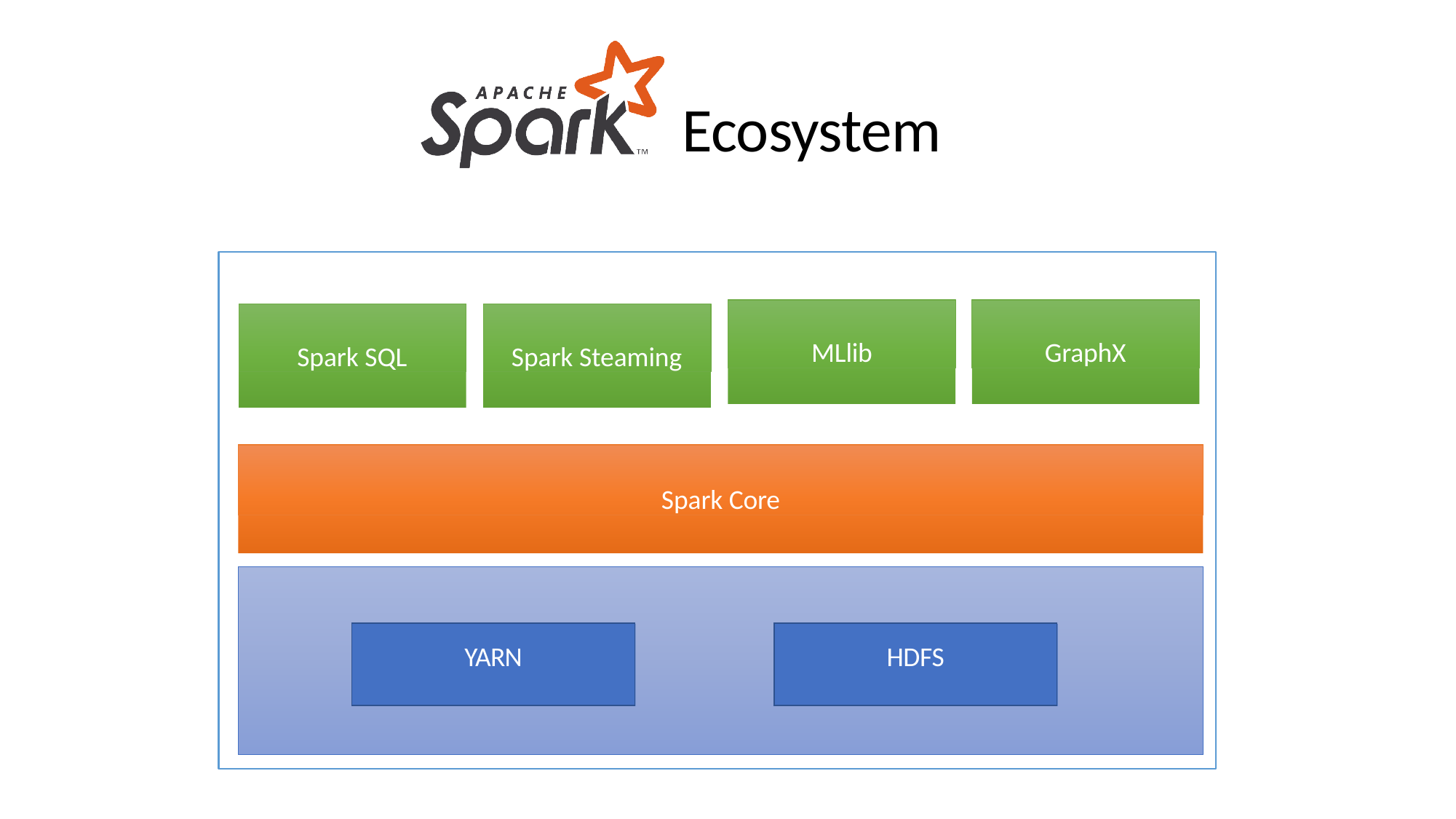

# Ecosystem

MLlib

GraphX

Spark SQL

Spark Steaming

Spark Core

| YARN |  | HDFS |
| --- | --- | --- |